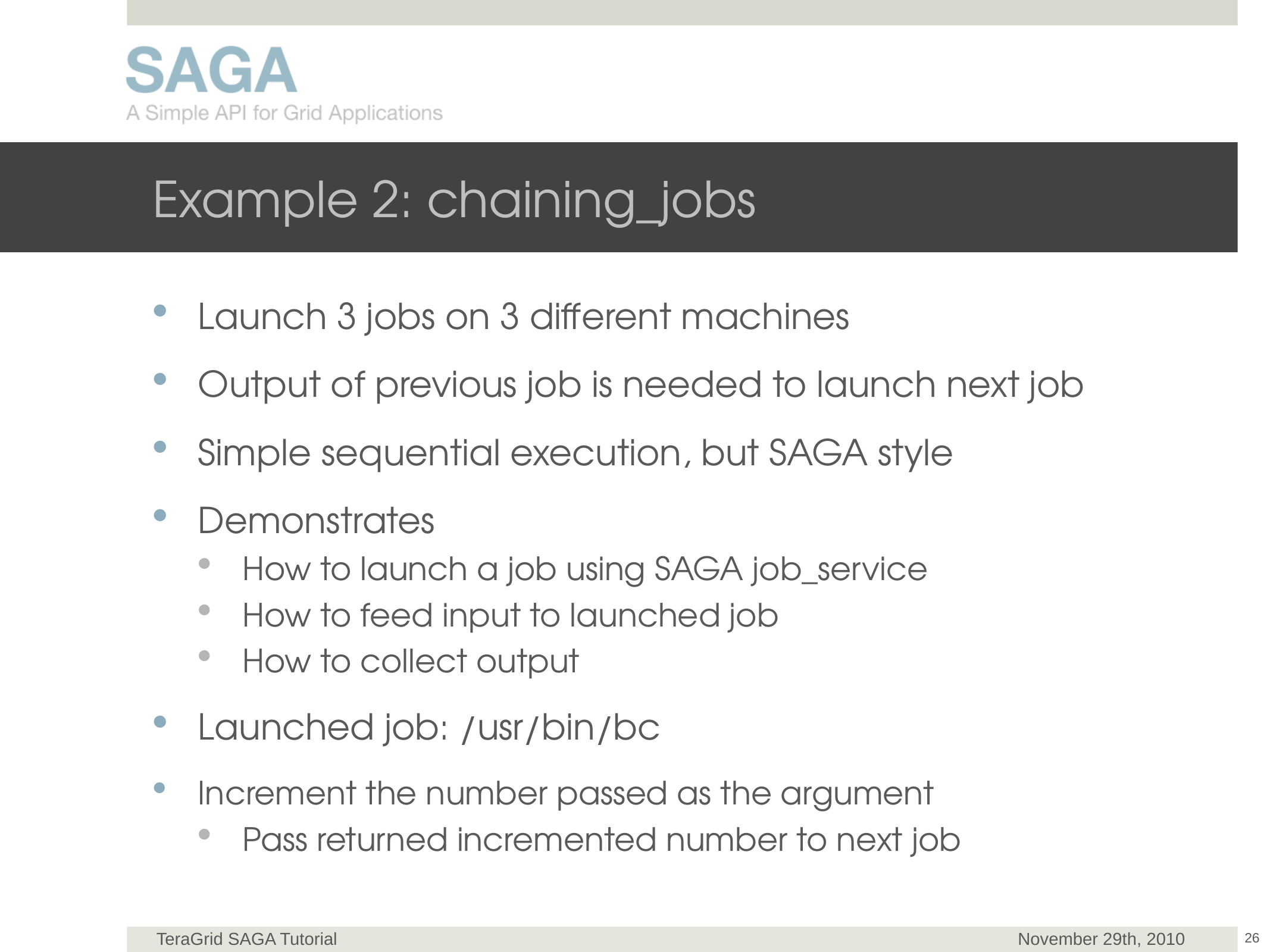

# Example 2: chaining_jobs
Launch 3 jobs on 3 different machines
Output of previous job is needed to launch next job
Simple sequential execution, but SAGA style
Demonstrates
How to launch a job using SAGA job_service
How to feed input to launched job
How to collect output
Launched job: /usr/bin/bc
Increment the number passed as the argument
Pass returned incremented number to next job

26
TeraGrid SAGA Tutorial
November 29th, 2010